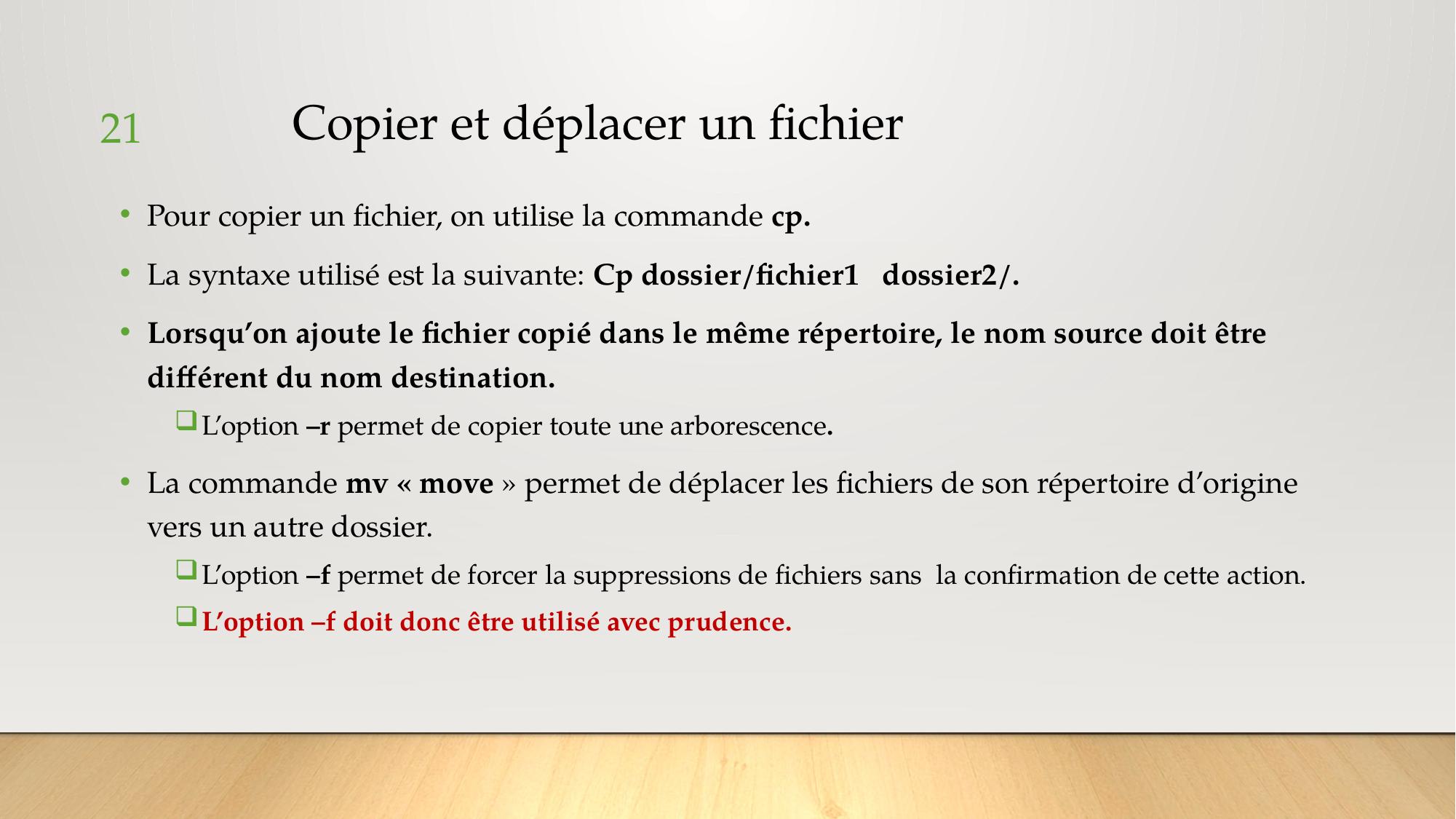

# Copier et déplacer un fichier
21
Pour copier un fichier, on utilise la commande cp.
La syntaxe utilisé est la suivante: Cp dossier/fichier1   dossier2/.
Lorsqu’on ajoute le fichier copié dans le même répertoire, le nom source doit être différent du nom destination.
L’option –r permet de copier toute une arborescence.
La commande mv « move » permet de déplacer les fichiers de son répertoire d’origine vers un autre dossier.
L’option –f permet de forcer la suppressions de fichiers sans  la confirmation de cette action.
L’option –f doit donc être utilisé avec prudence.